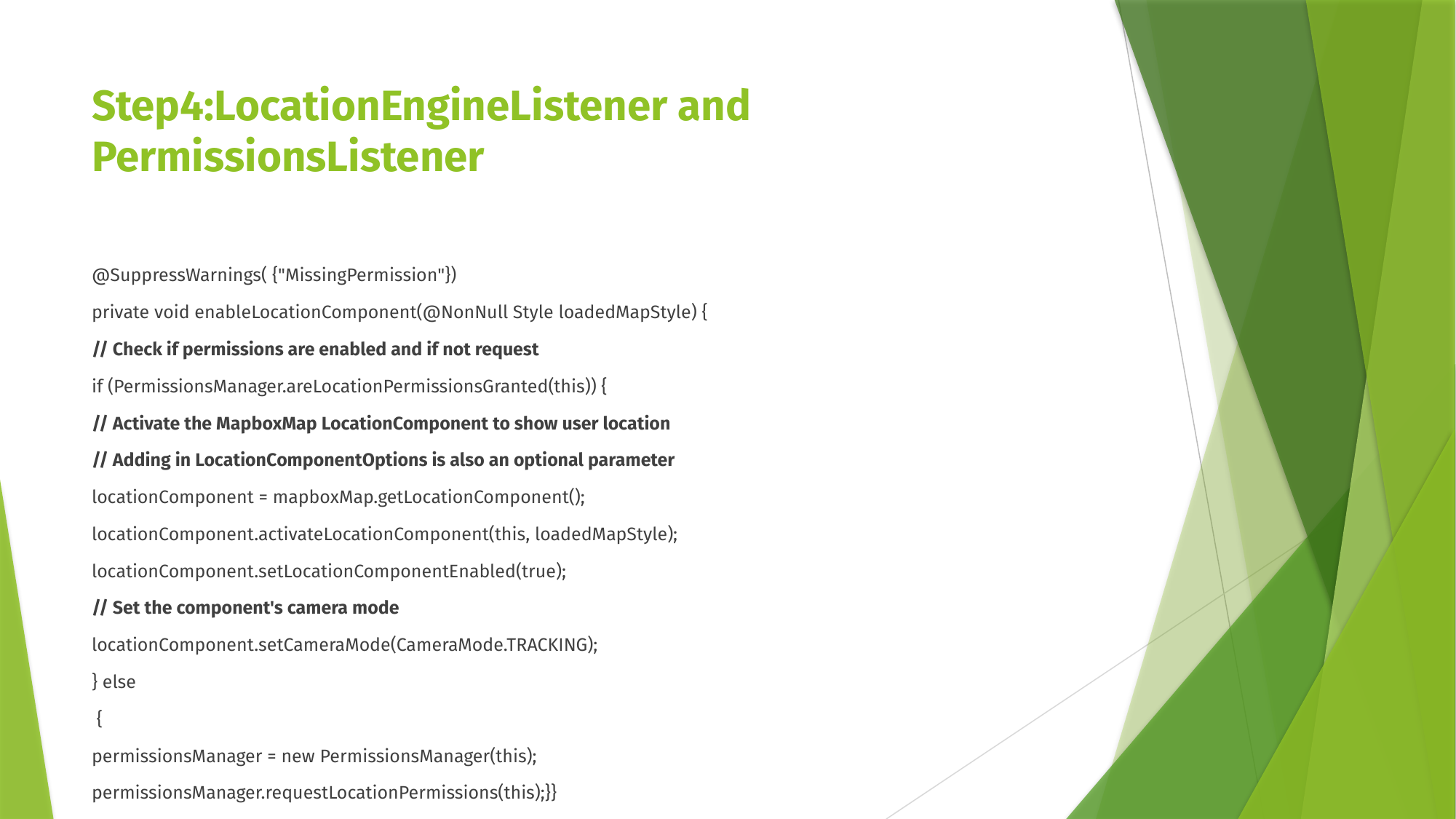

# Step4:LocationEngineListener and PermissionsListener
@SuppressWarnings( {"MissingPermission"})
private void enableLocationComponent(@NonNull Style loadedMapStyle) {
// Check if permissions are enabled and if not request
if (PermissionsManager.areLocationPermissionsGranted(this)) {
// Activate the MapboxMap LocationComponent to show user location
// Adding in LocationComponentOptions is also an optional parameter
locationComponent = mapboxMap.getLocationComponent();
locationComponent.activateLocationComponent(this, loadedMapStyle);
locationComponent.setLocationComponentEnabled(true);
// Set the component's camera mode
locationComponent.setCameraMode(CameraMode.TRACKING);
} else
 {
permissionsManager = new PermissionsManager(this);
permissionsManager.requestLocationPermissions(this);}}